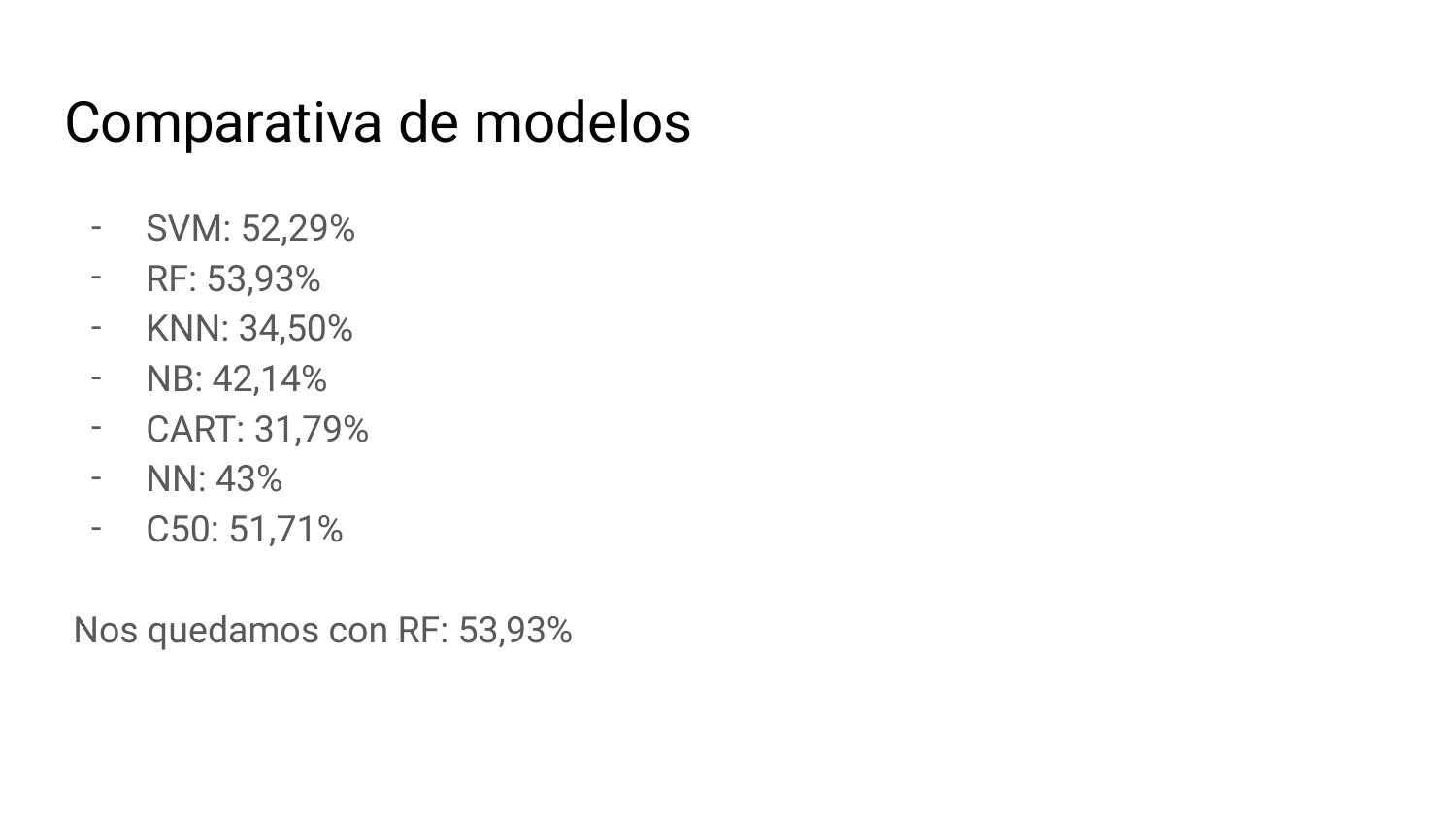

# Comparativa de modelos
SVM: 52,29%
RF: 53,93%
KNN: 34,50%
NB: 42,14%
CART: 31,79%
NN: 43%
C50: 51,71%

Nos quedamos con RF: 53,93%